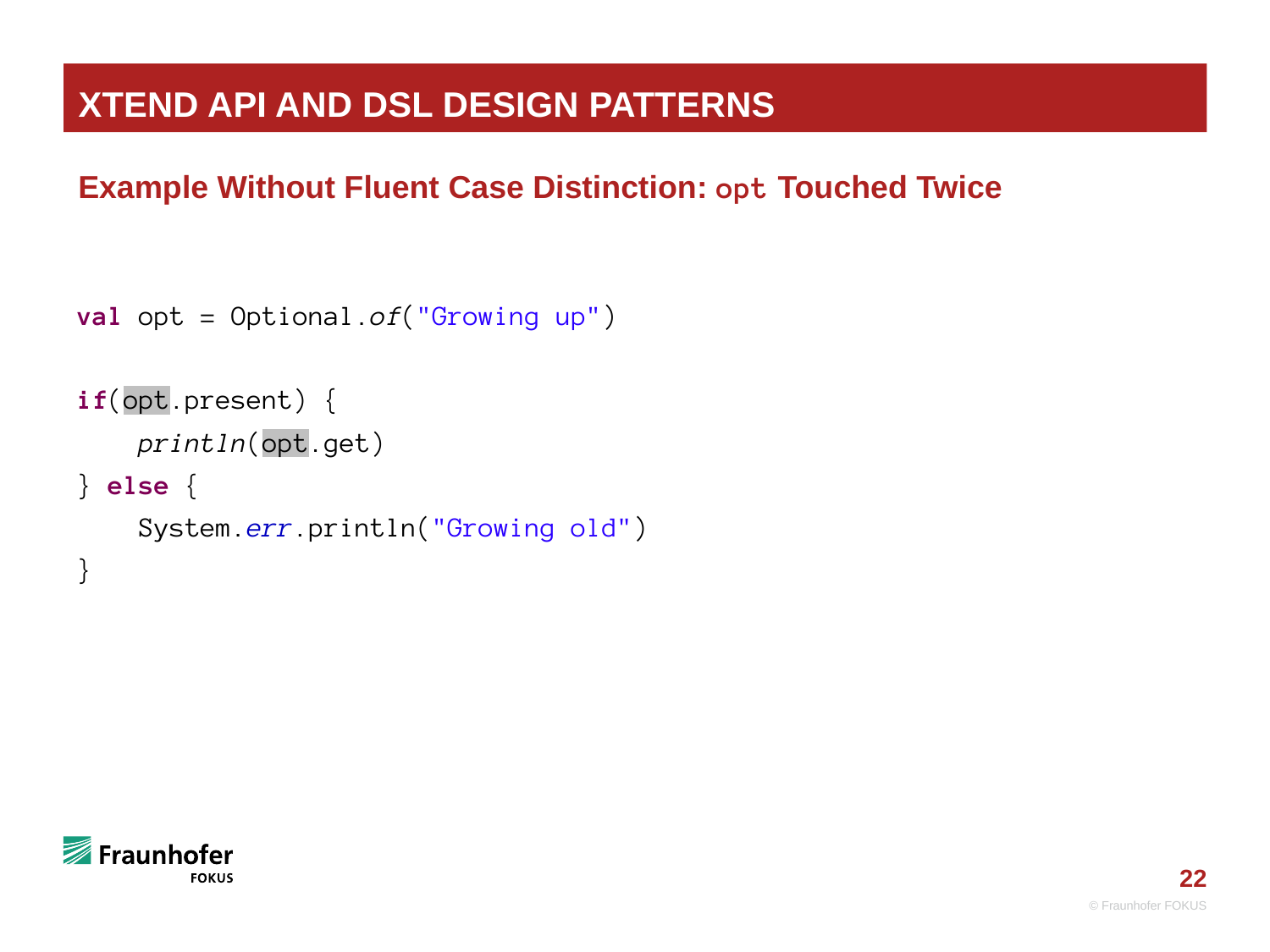

# Xtend API and DSL Design Patterns
Example Without Fluent Case Distinction: opt Touched Twice

val opt = Optional.of("Growing up")

if(opt.present) {
    println(opt.get)
} else {
    System.err.println("Growing old")
}

© Fraunhofer FOKUS